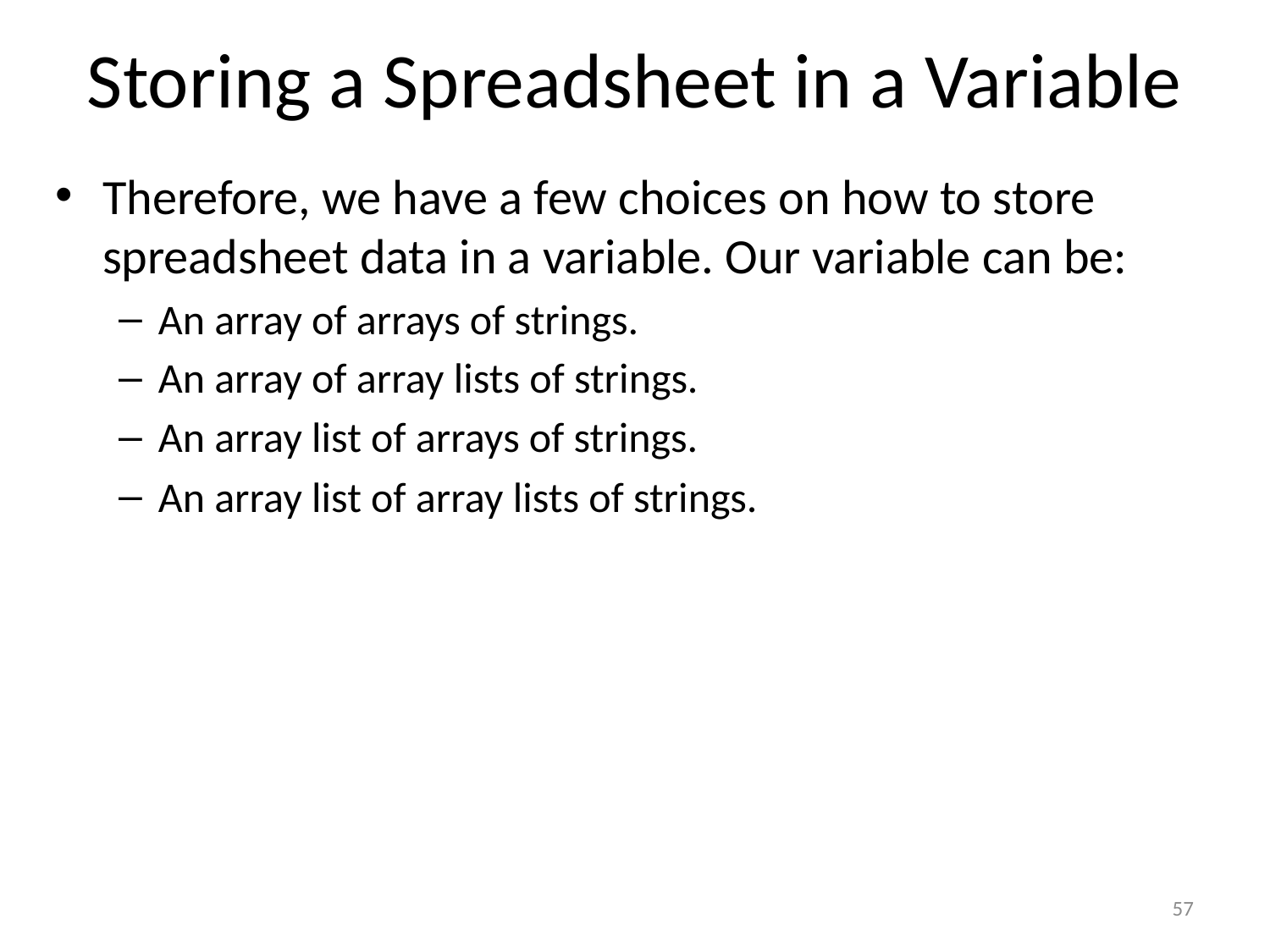

# Storing a Spreadsheet in a Variable
Therefore, we have a few choices on how to store spreadsheet data in a variable. Our variable can be:
An array of arrays of strings.
An array of array lists of strings.
An array list of arrays of strings.
An array list of array lists of strings.
57